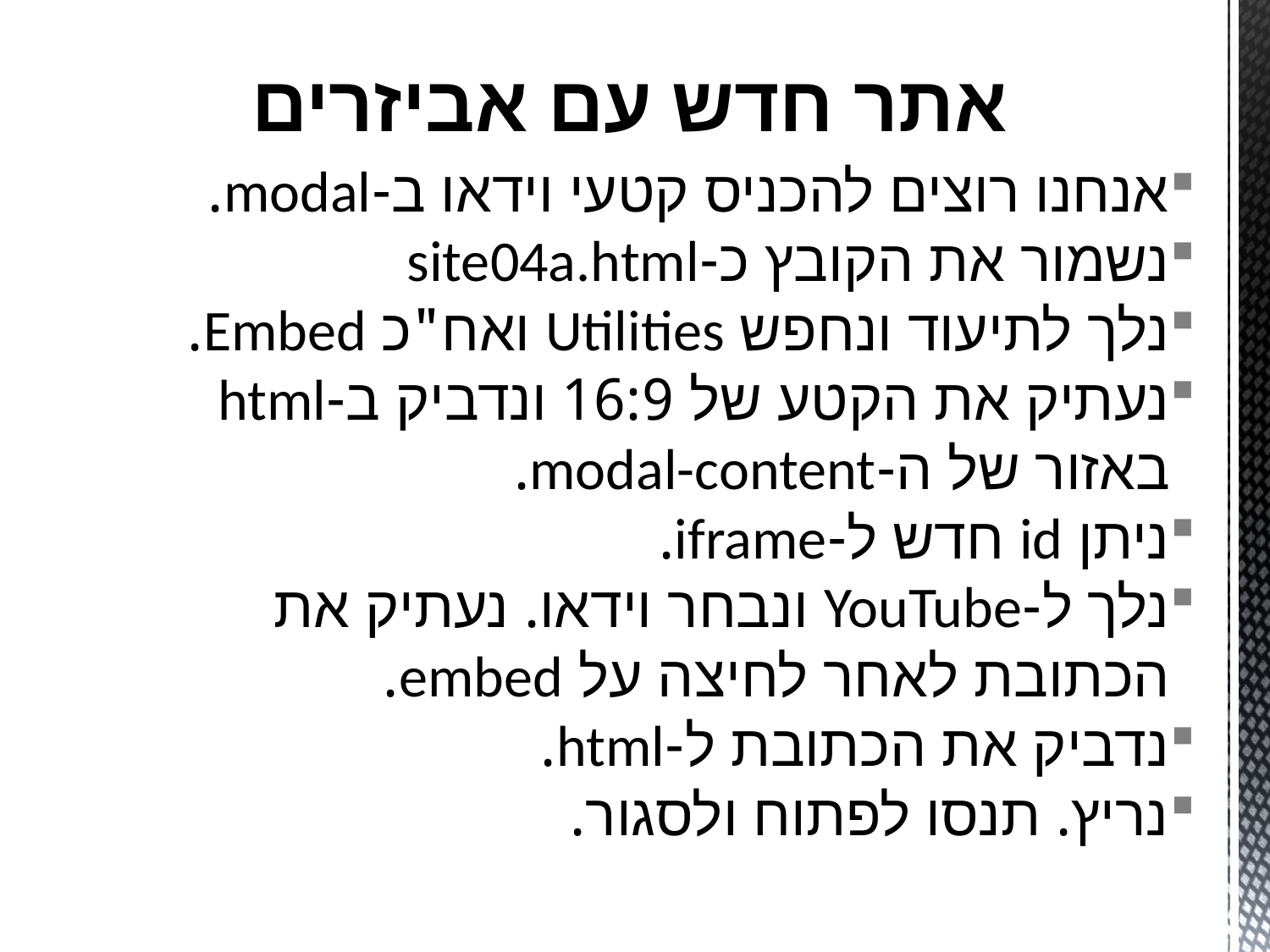

# אתר חדש עם אביזרים
אנחנו רוצים להכניס קטעי וידאו ב-modal.
נשמור את הקובץ כ-site04a.html
נלך לתיעוד ונחפש Utilities ואח"כ Embed.
נעתיק את הקטע של 16:9 ונדביק ב-html באזור של ה-modal-content.
ניתן id חדש ל-iframe.
נלך ל-YouTube ונבחר וידאו. נעתיק את הכתובת לאחר לחיצה על embed.
נדביק את הכתובת ל-html.
נריץ. תנסו לפתוח ולסגור.